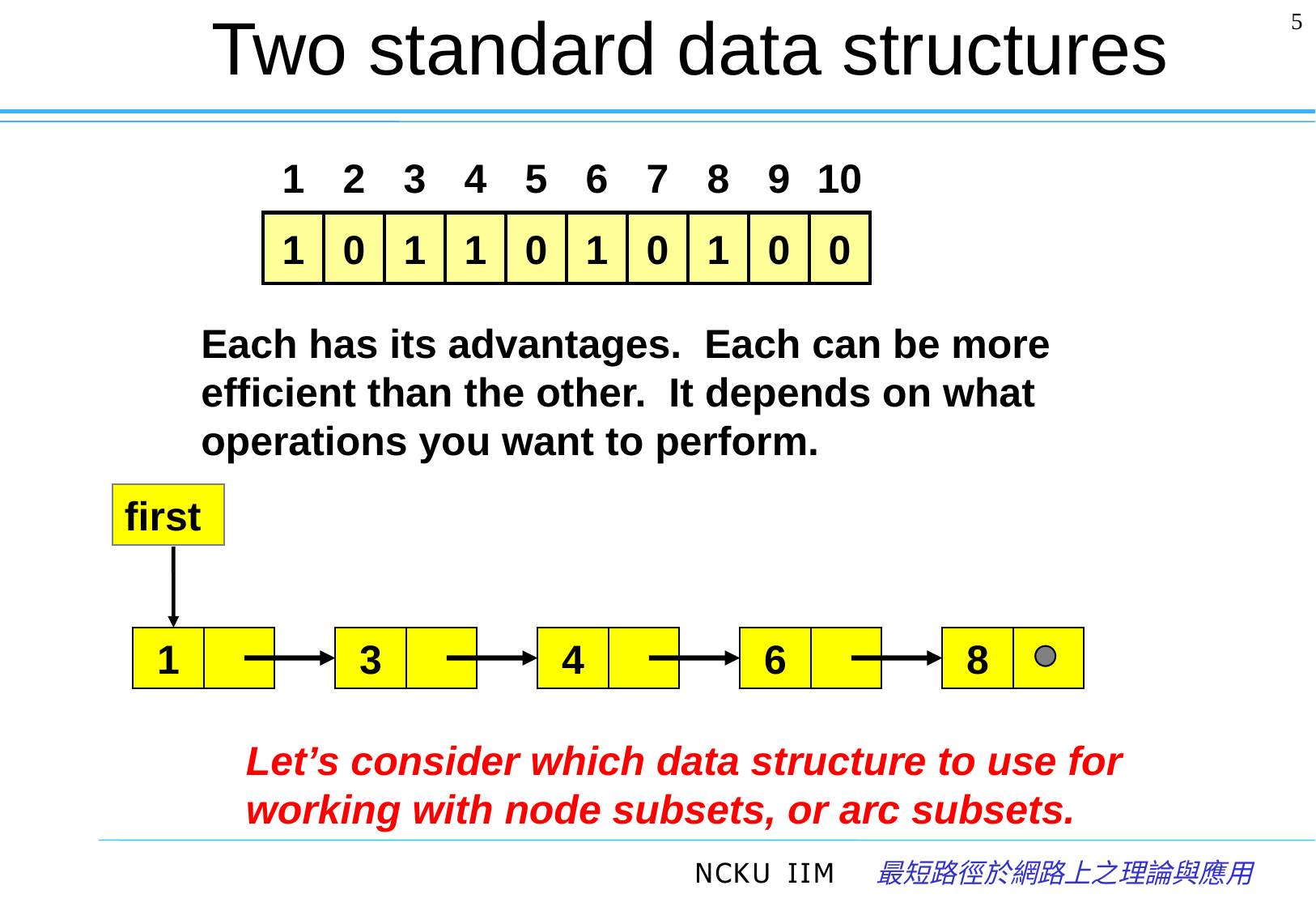

# Two standard data structures
5
1
2
3
4
5
6
7
8
9
10
1
0
1
1
0
1
0
1
0
0
Each has its advantages.  Each can be more efficient than the other.  It depends on what operations you want to perform.
first

1

3

4

6

8

Let’s consider which data structure to use for working with node subsets, or arc subsets.